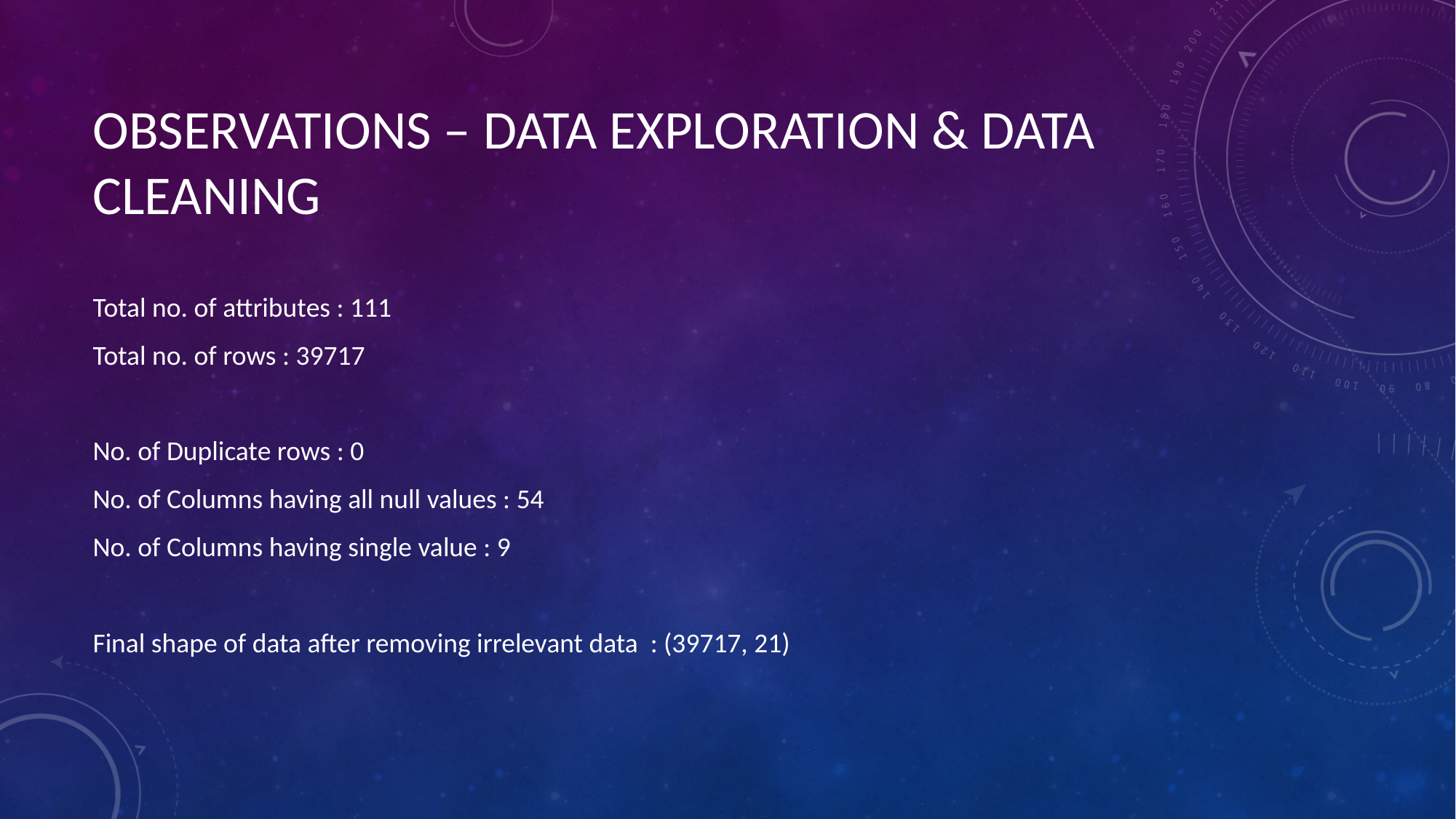

# Observations – Data Exploration & Data Cleaning
Total no. of attributes : 111
Total no. of rows : 39717

No. of Duplicate rows : 0
No. of Columns having all null values : 54
No. of Columns having single value : 9

Final shape of data after removing irrelevant data  : (39717, 21)